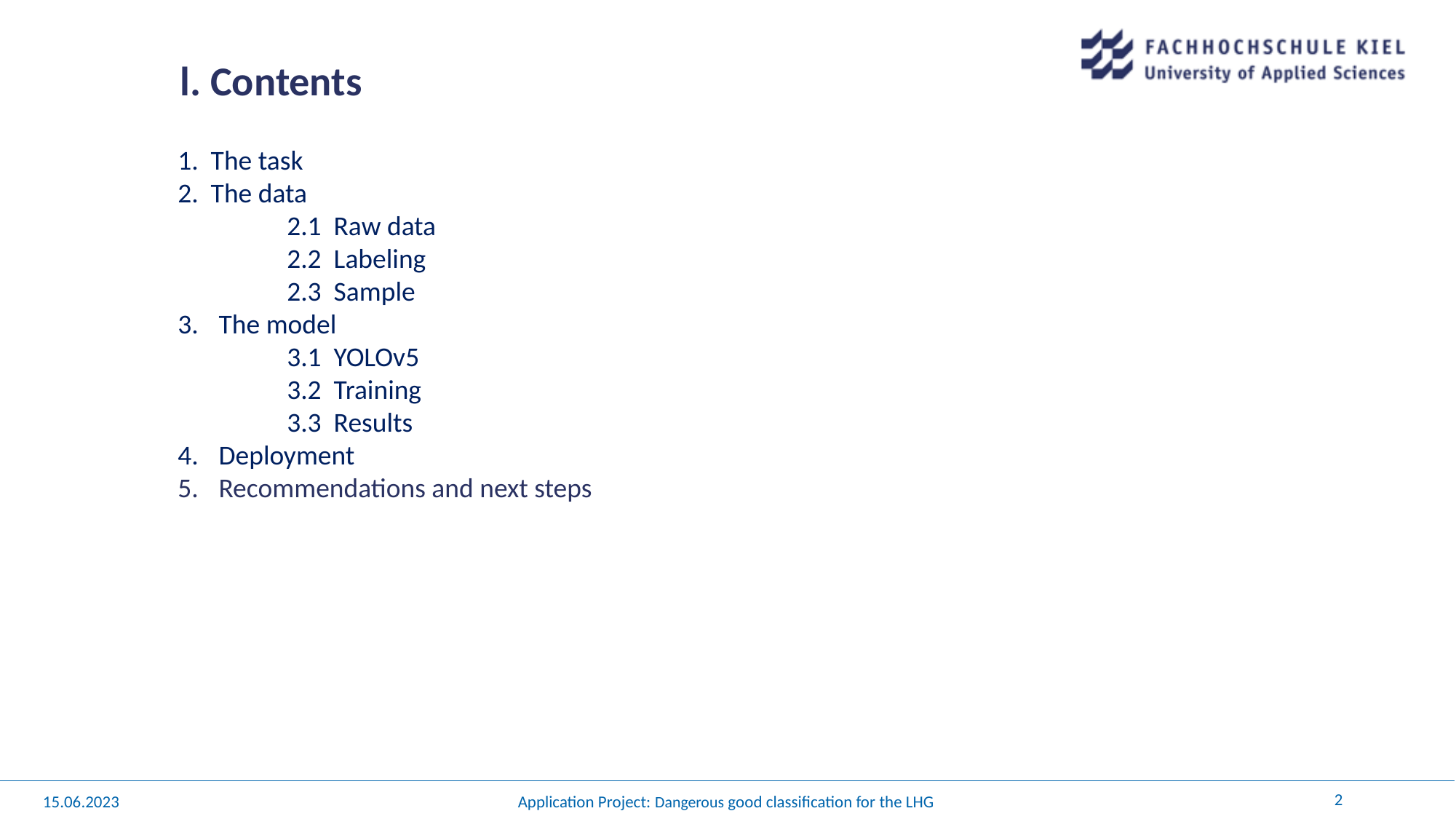

# l. Contents
1.  The task
2.  The data
	2.1  Raw data
	2.2  Labeling
	2.3  Sample
The model
3.1  YOLOv5
3.2  Training
3.3  Results
Deployment
Recommendations and next steps

2